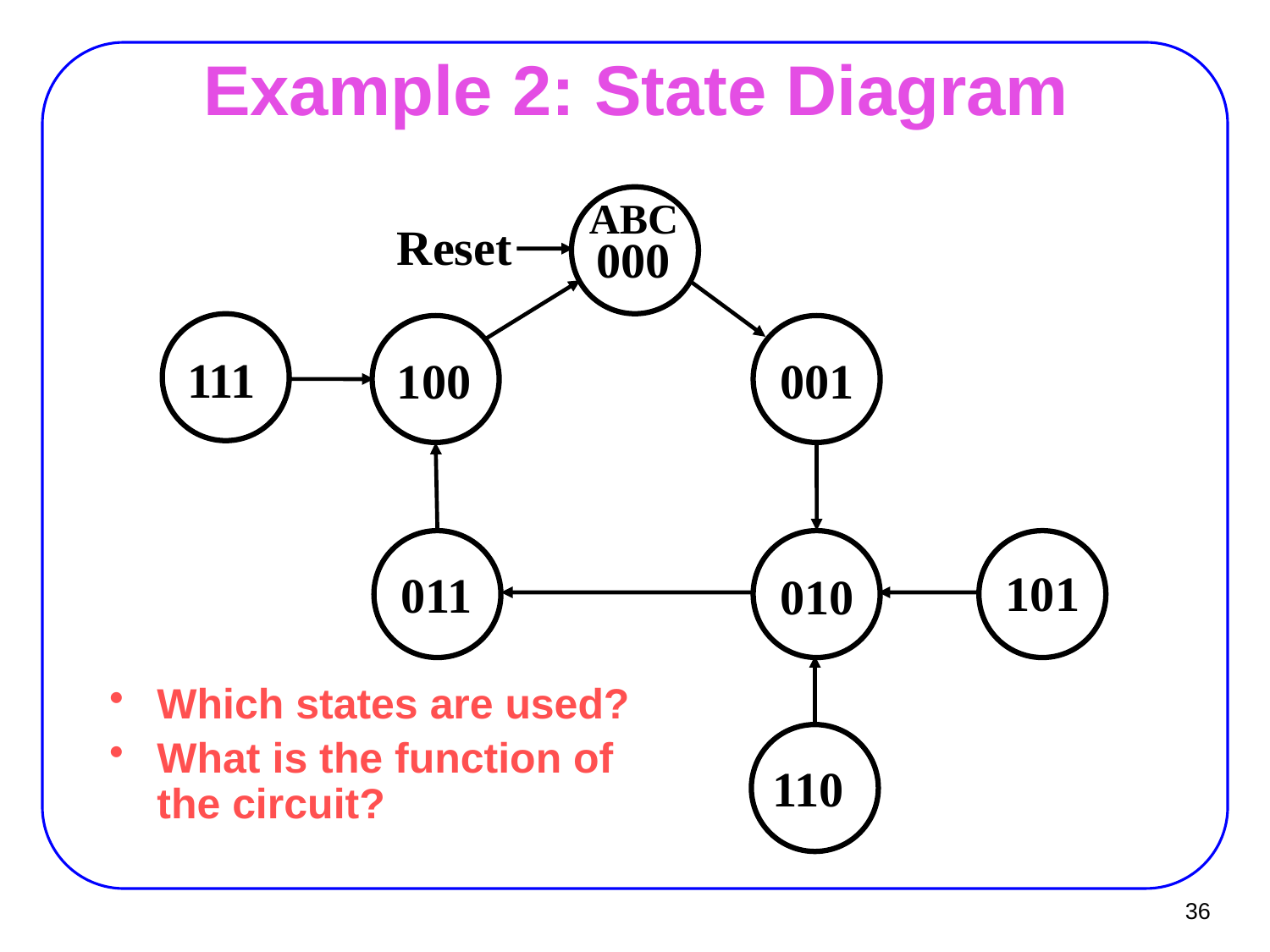

# Example 2: State Diagram
ABC

Reset
000

111
100
001

101
011
010

110

Which states are used?
What is the function of
the circuit?
36